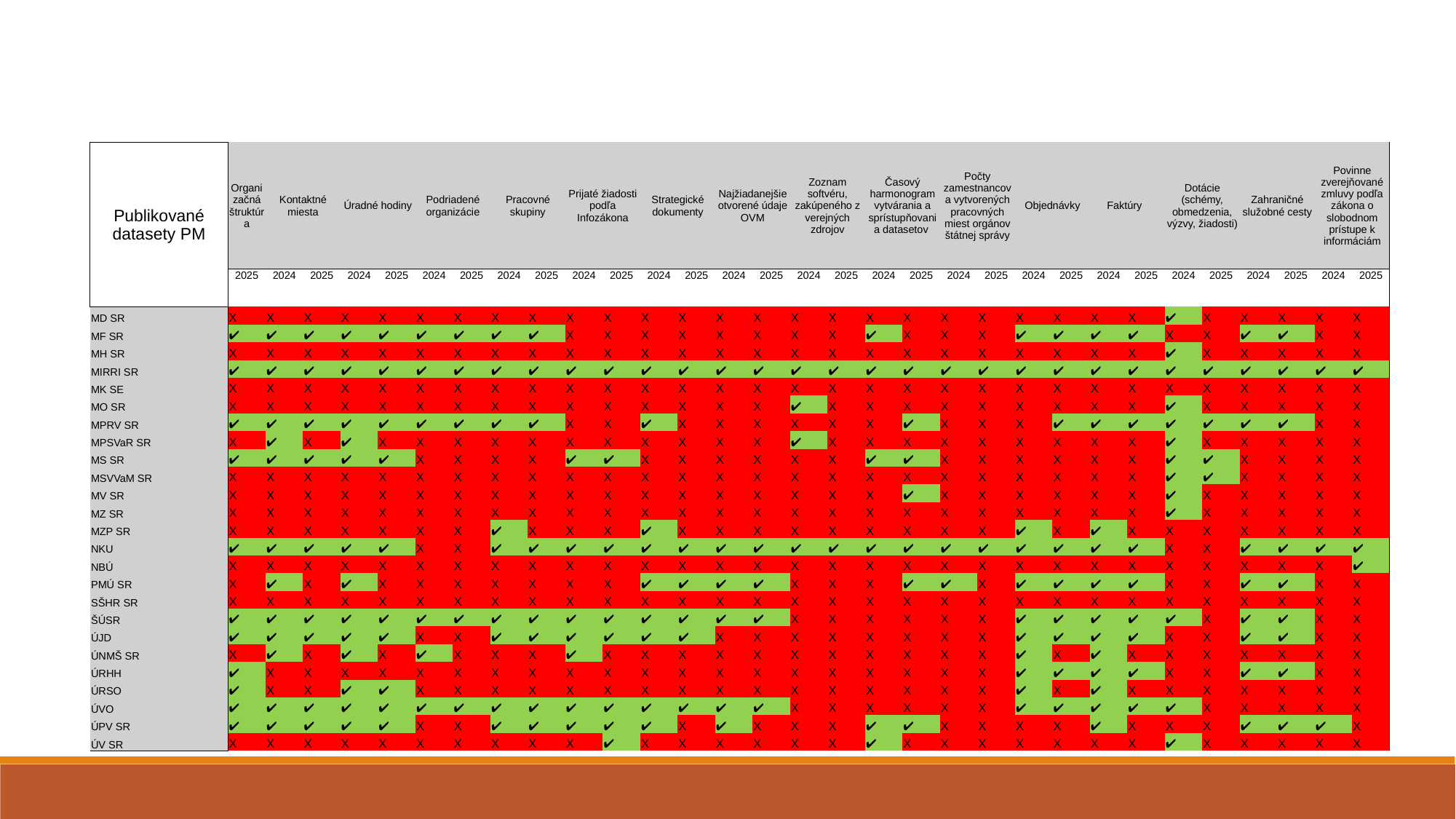

| Publikované datasety PM | Organizačná štruktúra | Kontaktné miesta |  | Úradné hodiny |  | Podriadené organizácie |  | Pracovné skupiny |  | Prijaté žiadosti podľa Infozákona |  | Strategické dokumenty |  | Najžiadanejšie otvorené údaje OVM |  | Zoznam softvéru, zakúpeného z verejných zdrojov |  | Časový harmonogram vytvárania a sprístupňovania datasetov |  | Počty zamestnancov a vytvorených pracovných miest orgánov štátnej správy |  | Objednávky |  | Faktúry |  | Dotácie (schémy, obmedzenia, výzvy, žiadosti) |  | Zahraničné služobné cesty |  | Povinne zverejňované zmluvy podľa zákona o slobodnom prístupe k informáciám |  |
| --- | --- | --- | --- | --- | --- | --- | --- | --- | --- | --- | --- | --- | --- | --- | --- | --- | --- | --- | --- | --- | --- | --- | --- | --- | --- | --- | --- | --- | --- | --- | --- |
|  | 2025 | 2024 | 2025 | 2024 | 2025 | 2024 | 2025 | 2024 | 2025 | 2024 | 2025 | 2024 | 2025 | 2024 | 2025 | 2024 | 2025 | 2024 | 2025 | 2024 | 2025 | 2024 | 2025 | 2024 | 2025 | 2024 | 2025 | 2024 | 2025 | 2024 | 2025 |
| MD SR | X | X | X | X | X | X | X | X | X | X | X | X | X | X | X | X | X | X | X | X | X | X | X | X | X | ✔ | X | X | X | X | X |
| MF SR | ✔ | ✔ | ✔ | ✔ | ✔ | ✔ | ✔ | ✔ | ✔ | X | X | X | X | X | X | X | X | ✔ | X | X | X | ✔ | ✔ | ✔ | ✔ | X | X | ✔ | ✔ | X | X |
| MH SR | X | X | X | X | X | X | X | X | X | X | X | X | X | X | X | X | X | X | X | X | X | X | X | X | X | ✔ | X | X | X | X | X |
| MIRRI SR | ✔ | ✔ | ✔ | ✔ | ✔ | ✔ | ✔ | ✔ | ✔ | ✔ | ✔ | ✔ | ✔ | ✔ | ✔ | ✔ | ✔ | ✔ | ✔ | ✔ | ✔ | ✔ | ✔ | ✔ | ✔ | ✔ | ✔ | ✔ | ✔ | ✔ | ✔ |
| MK SE | X | X | X | X | X | X | X | X | X | X | X | X | X | X | X | X | X | X | X | X | X | X | X | X | X | X | X | X | X | X | X |
| MO SR | X | X | X | X | X | X | X | X | X | X | X | X | X | X | X | ✔ | X | X | X | X | X | X | X | X | X | ✔ | X | X | X | X | X |
| MPRV SR | ✔ | ✔ | ✔ | ✔ | ✔ | ✔ | ✔ | ✔ | ✔ | X | X | ✔ | X | X | X | X | X | X | ✔ | X | X | X | ✔ | ✔ | ✔ | ✔ | ✔ | ✔ | ✔ | X | X |
| MPSVaR SR | X | ✔ | X | ✔ | X | X | X | X | X | X | X | X | X | X | X | ✔ | X | X | X | X | X | X | X | X | X | ✔ | X | X | X | X | X |
| MS SR | ✔ | ✔ | ✔ | ✔ | ✔ | X | X | X | X | ✔ | ✔ | X | X | X | X | X | X | ✔ | ✔ | X | X | X | X | X | X | ✔ | ✔ | X | X | X | X |
| MSVVaM SR | X | X | X | X | X | X | X | X | X | X | X | X | X | X | X | X | X | X | X | X | X | X | X | X | X | ✔ | ✔ | X | X | X | X |
| MV SR | X | X | X | X | X | X | X | X | X | X | X | X | X | X | X | X | X | X | ✔ | X | X | X | X | X | X | ✔ | X | X | X | X | X |
| MZ SR | X | X | X | X | X | X | X | X | X | X | X | X | X | X | X | X | X | X | X | X | X | X | X | X | X | ✔ | X | X | X | X | X |
| MZP SR | X | X | X | X | X | X | X | ✔ | X | X | X | ✔ | X | X | X | X | X | X | X | X | X | ✔ | X | ✔ | X | X | X | X | X | X | X |
| NKU | ✔ | ✔ | ✔ | ✔ | ✔ | X | X | ✔ | ✔ | ✔ | ✔ | ✔ | ✔ | ✔ | ✔ | ✔ | ✔ | ✔ | ✔ | ✔ | ✔ | ✔ | ✔ | ✔ | ✔ | X | X | ✔ | ✔ | ✔ | ✔ |
| NBÚ | X | X | X | X | X | X | X | X | X | X | X | X | X | X | X | X | X | X | X | X | X | X | X | X | X | X | X | X | X | X | ✔ |
| PMÚ SR | X | ✔ | X | ✔ | X | X | X | X | X | X | X | ✔ | ✔ | ✔ | ✔ | X | X | X | ✔ | ✔ | X | ✔ | ✔ | ✔ | ✔ | X | X | ✔ | ✔ | X | X |
| SŠHR SR | X | X | X | X | X | X | X | X | X | X | X | X | X | X | X | X | X | X | X | X | X | X | X | X | X | X | X | X | X | X | X |
| ŠÚSR | ✔ | ✔ | ✔ | ✔ | ✔ | ✔ | ✔ | ✔ | ✔ | ✔ | ✔ | ✔ | ✔ | ✔ | ✔ | X | X | X | X | X | X | ✔ | ✔ | ✔ | ✔ | ✔ | X | ✔ | ✔ | X | X |
| ÚJD | ✔ | ✔ | ✔ | ✔ | ✔ | X | X | ✔ | ✔ | ✔ | ✔ | ✔ | ✔ | X | X | X | X | X | X | X | X | ✔ | ✔ | ✔ | ✔ | X | X | ✔ | ✔ | X | X |
| ÚNMŠ SR | X | ✔ | X | ✔ | X | ✔ | X | X | X | ✔ | X | X | X | X | X | X | X | X | X | X | X | ✔ | X | ✔ | X | X | X | X | X | X | X |
| ÚRHH | ✔ | X | X | X | X | X | X | X | X | X | X | X | X | X | X | X | X | X | X | X | X | ✔ | ✔ | ✔ | ✔ | X | X | ✔ | ✔ | X | X |
| ÚRSO | ✔ | X | X | ✔ | ✔ | X | X | X | X | X | X | X | X | X | X | X | X | X | X | X | X | ✔ | X | ✔ | X | X | X | X | X | X | X |
| ÚVO | ✔ | ✔ | ✔ | ✔ | ✔ | ✔ | ✔ | ✔ | ✔ | ✔ | ✔ | ✔ | ✔ | ✔ | ✔ | X | X | X | X | X | X | ✔ | ✔ | ✔ | ✔ | ✔ | X | X | X | X | X |
| ÚPV SR | ✔ | ✔ | ✔ | ✔ | ✔ | X | X | ✔ | ✔ | ✔ | ✔ | ✔ | X | ✔ | X | X | X | ✔ | ✔ | X | X | X | X | ✔ | X | X | X | ✔ | ✔ | ✔ | X |
| ÚV SR | X | X | X | X | X | X | X | X | X | X | ✔ | X | X | X | X | X | X | ✔ | X | X | X | X | X | X | X | ✔ | X | X | X | X | X |